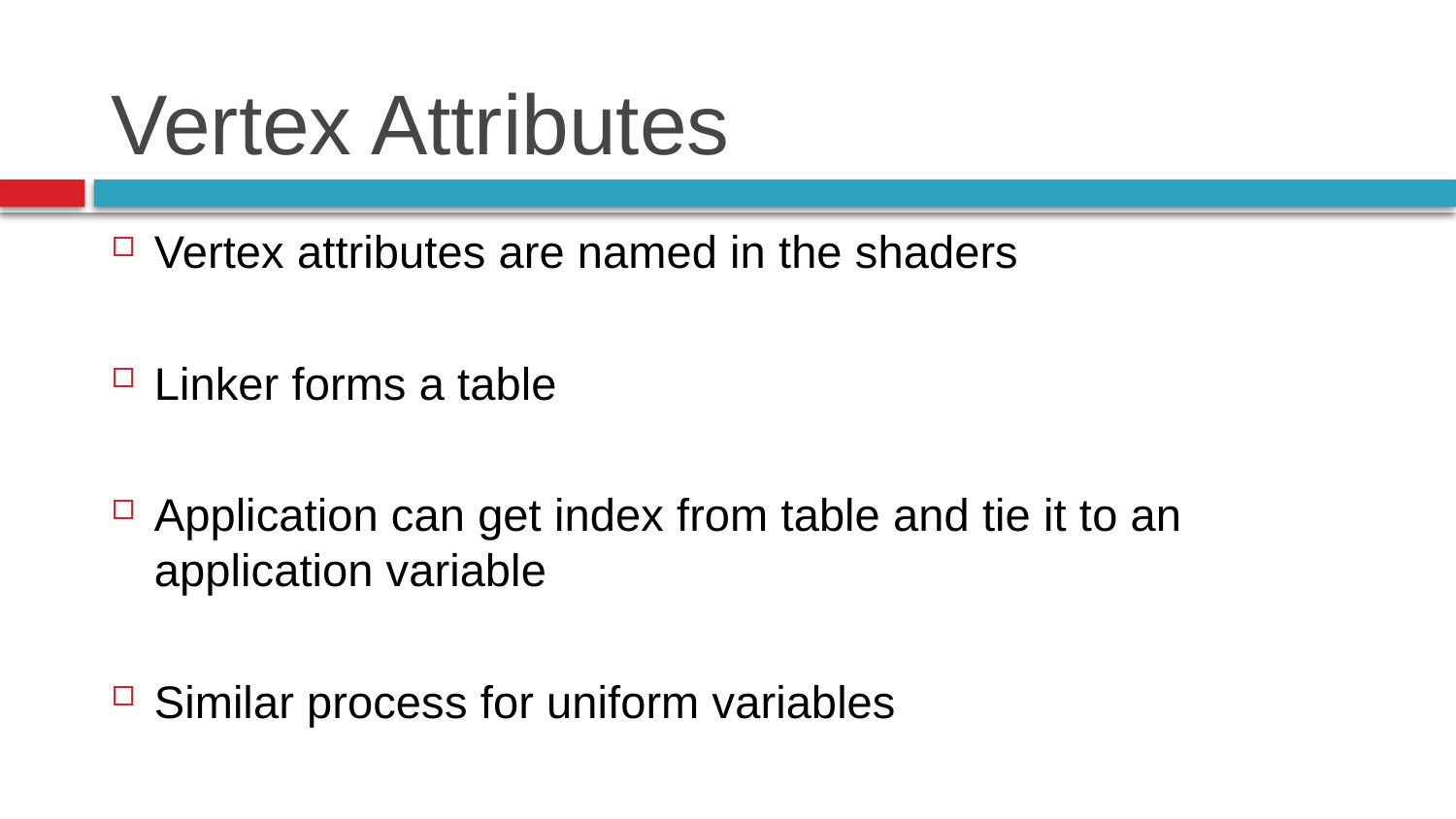

# Vertex Attributes
Vertex attributes are named in the shaders

Linker forms a table

Application can get index from table and tie it to an application variable

Similar process for uniform variables